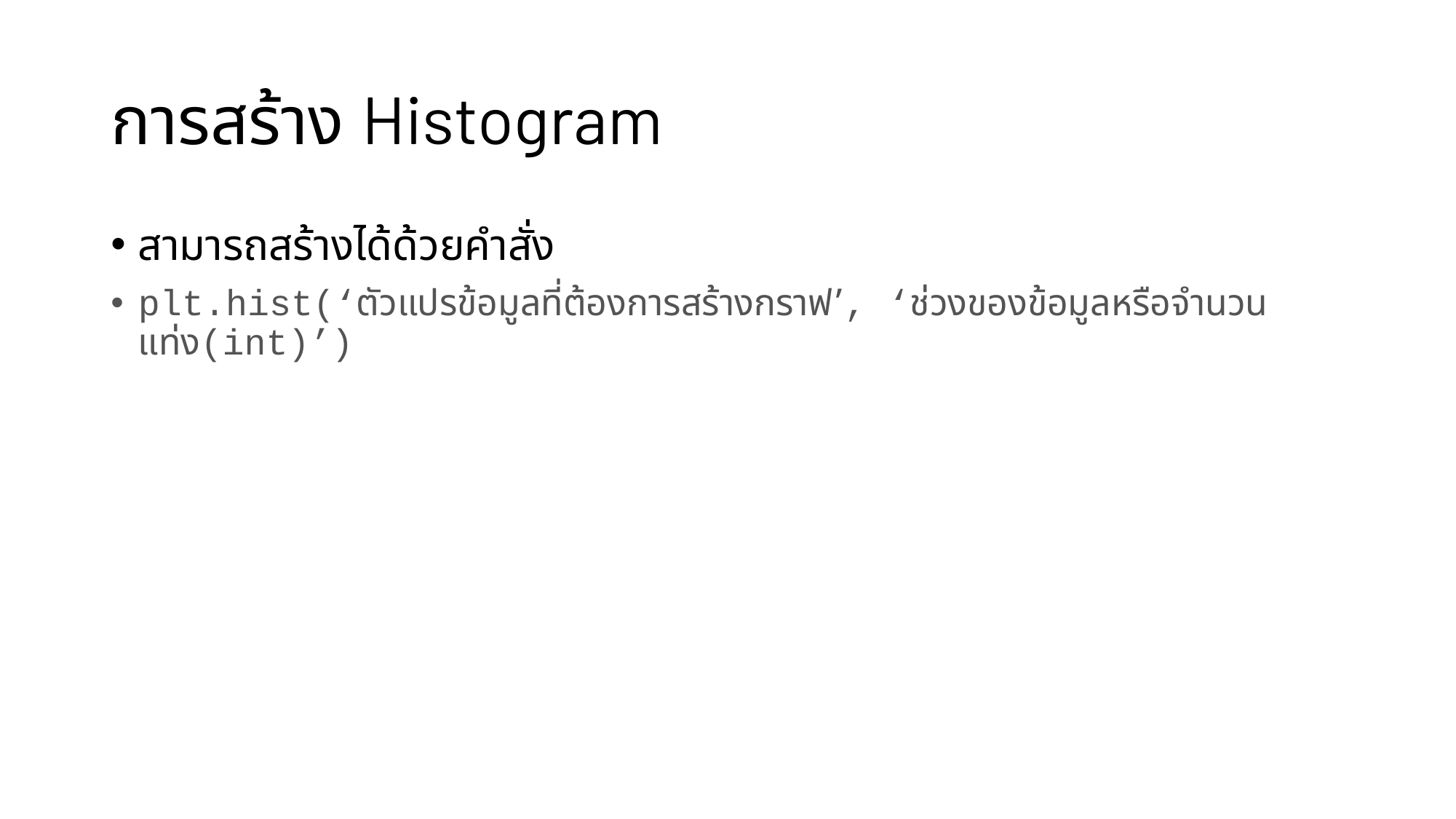

# การสร้าง Histogram
สามารถสร้างได้ด้วยคำสั่ง
plt.hist(‘ตัวแปรข้อมูลที่ต้องการสร้างกราฟ’, ‘ช่วงของข้อมูลหรือจำนวนแท่ง(int)’)